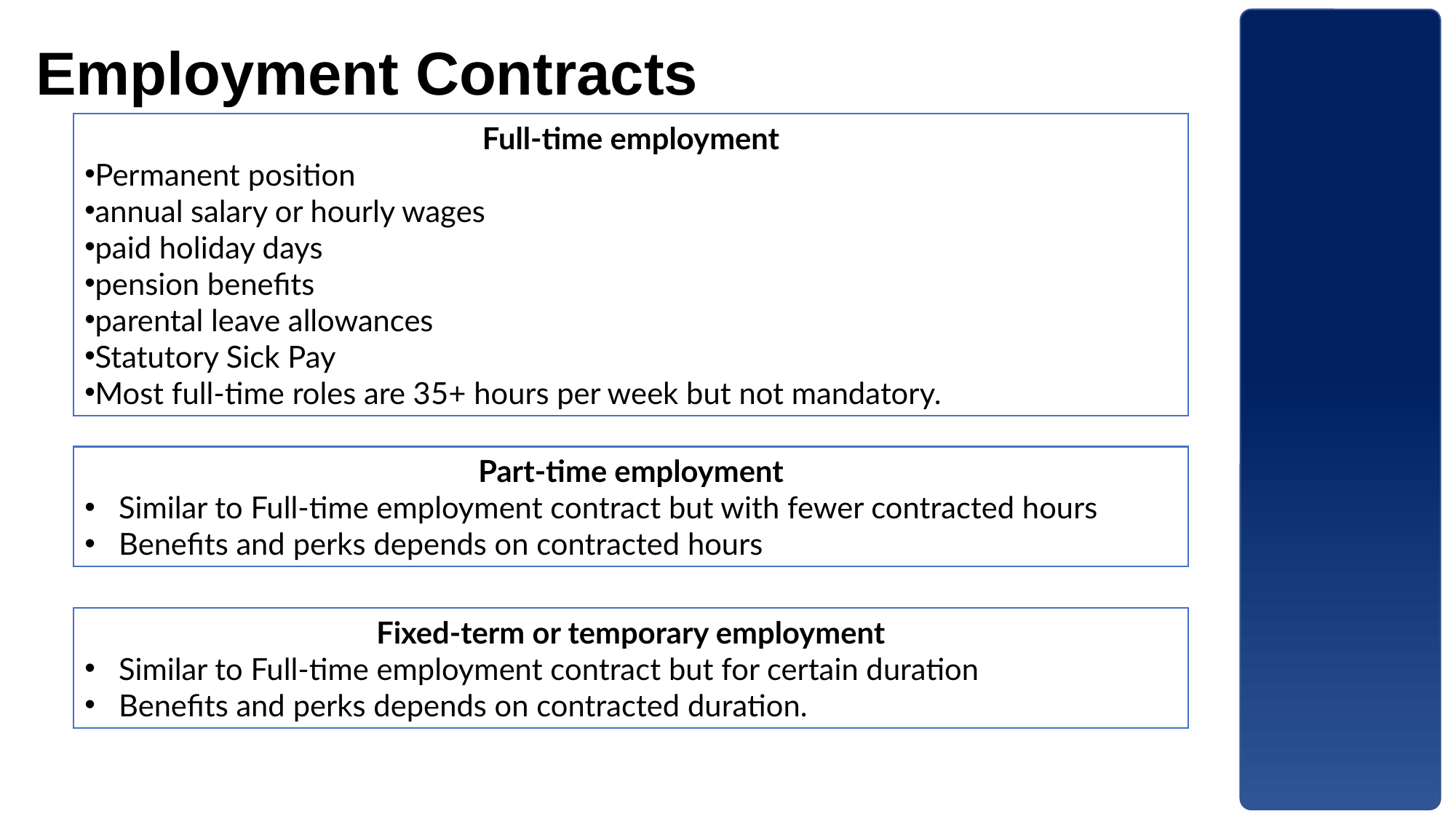

# Employment Contracts
Full-time employment
Permanent position
annual salary or hourly wages
paid holiday days
pension benefits
parental leave allowances
Statutory Sick Pay
Most full-time roles are 35+ hours per week but not mandatory.
Part-time employment
Similar to Full-time employment contract but with fewer contracted hours
Benefits and perks depends on contracted hours
Fixed-term or temporary employment
Similar to Full-time employment contract but for certain duration
Benefits and perks depends on contracted duration.
10